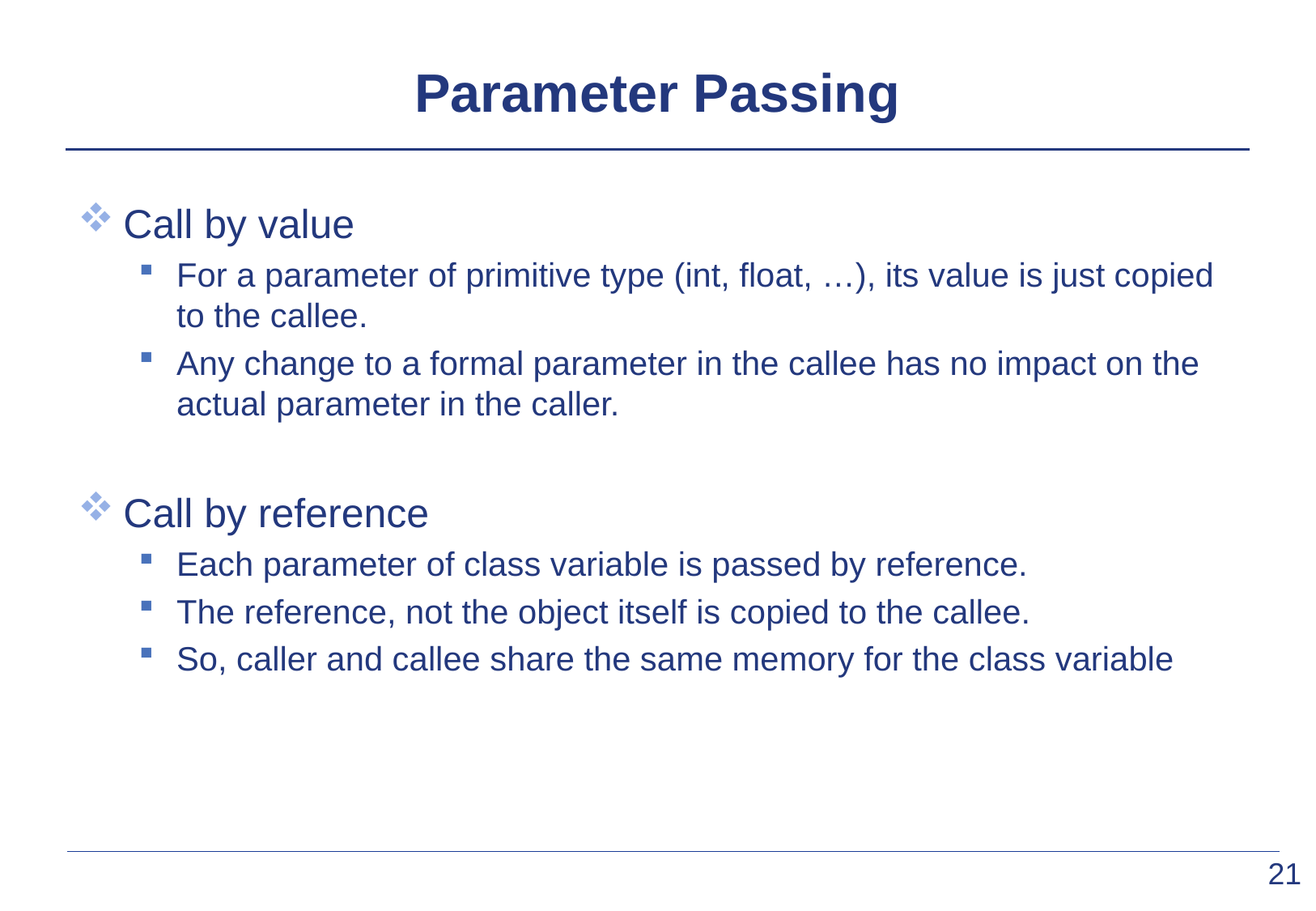

# Parameter Passing
Call by value
For a parameter of primitive type (int, float, …), its value is just copied to the callee.
Any change to a formal parameter in the callee has no impact on the actual parameter in the caller.

Call by reference
Each parameter of class variable is passed by reference.
The reference, not the object itself is copied to the callee.
So, caller and callee share the same memory for the class variable